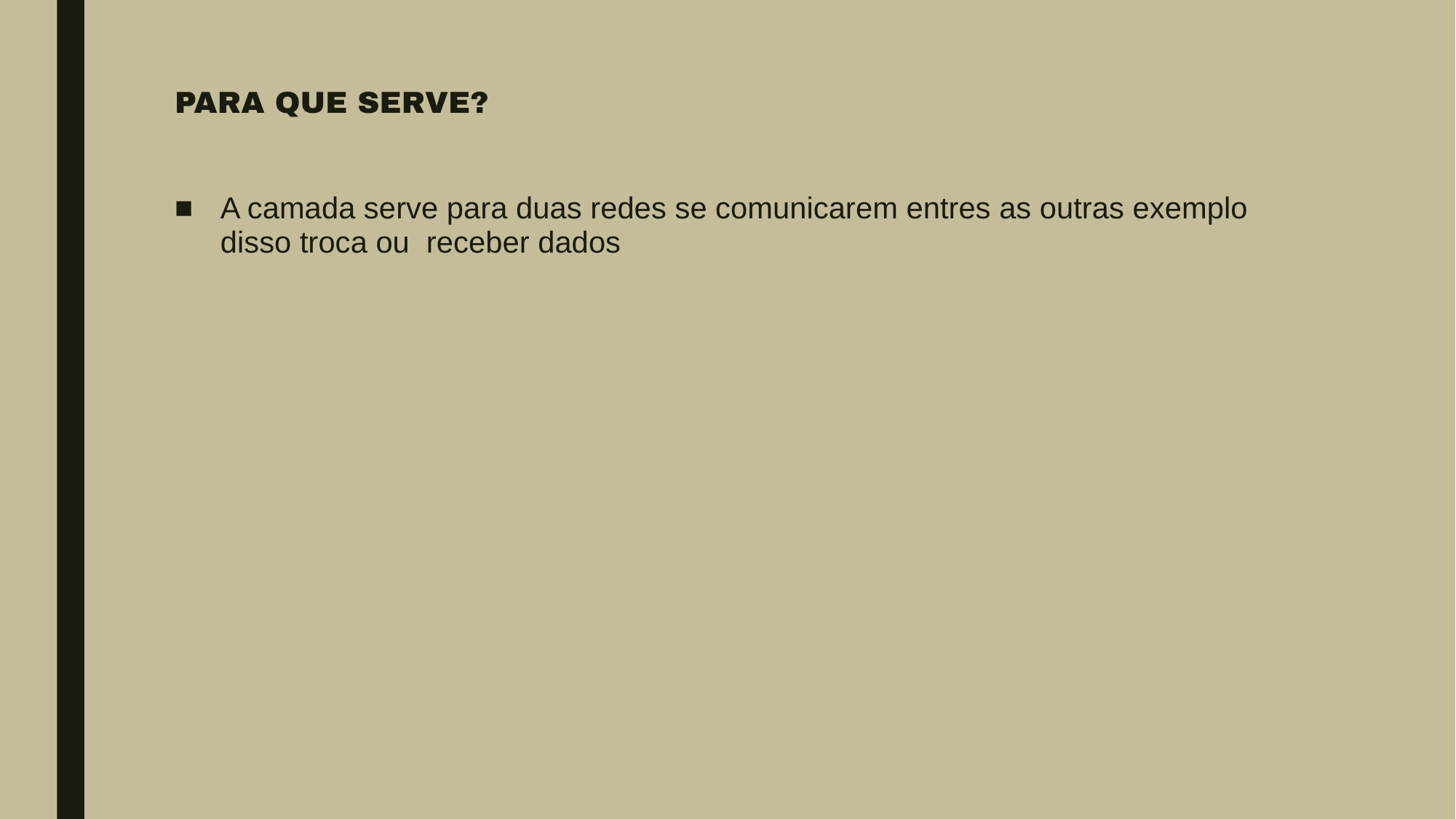

# PARA QUE SERVE?
A camada serve para duas redes se comunicarem entres as outras exemplo disso troca ou  receber dados